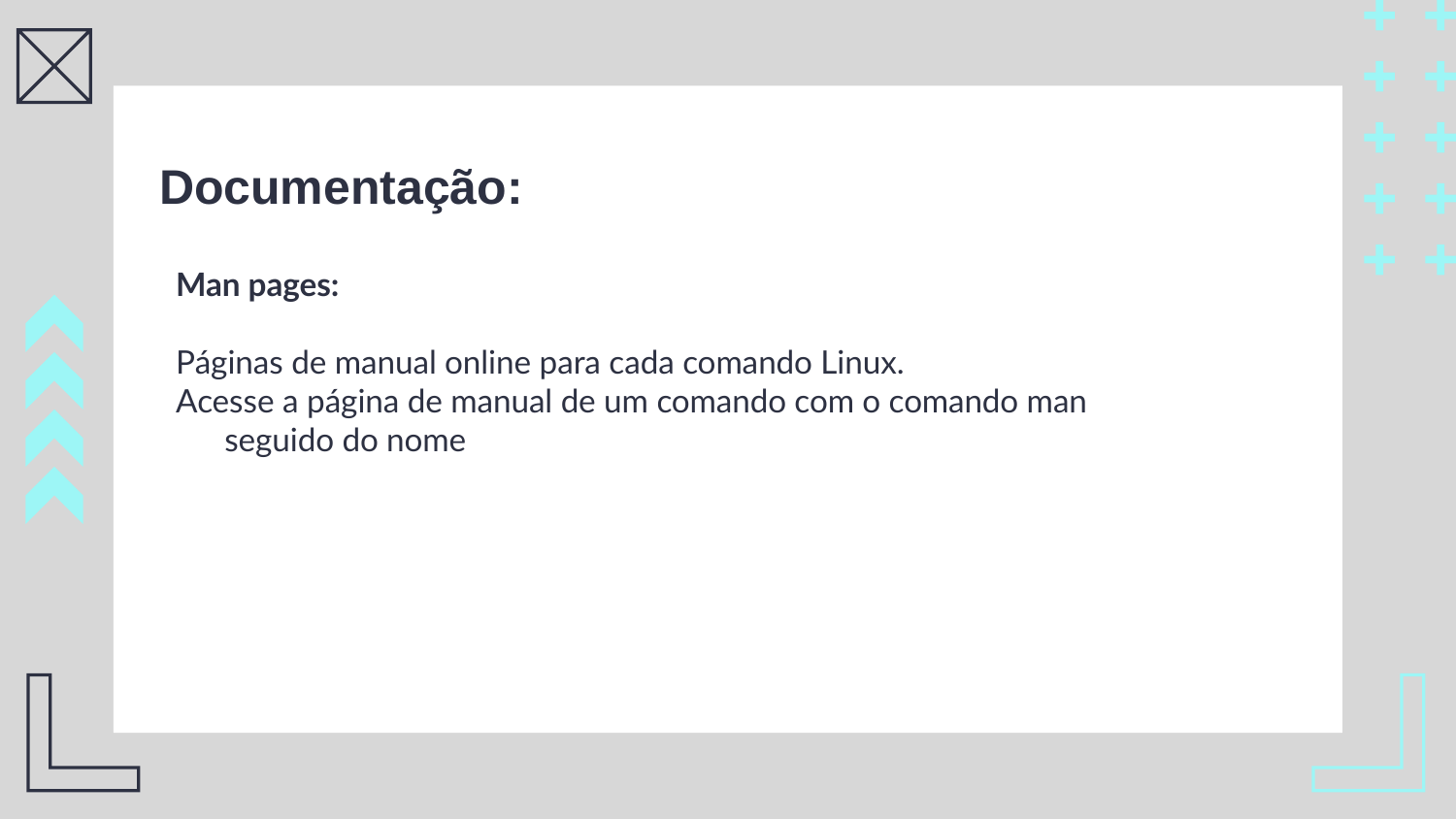

# Documentação:

Man pages:

Páginas de manual online para cada comando Linux.
Acesse a página de manual de um comando com o comando man seguido do nome